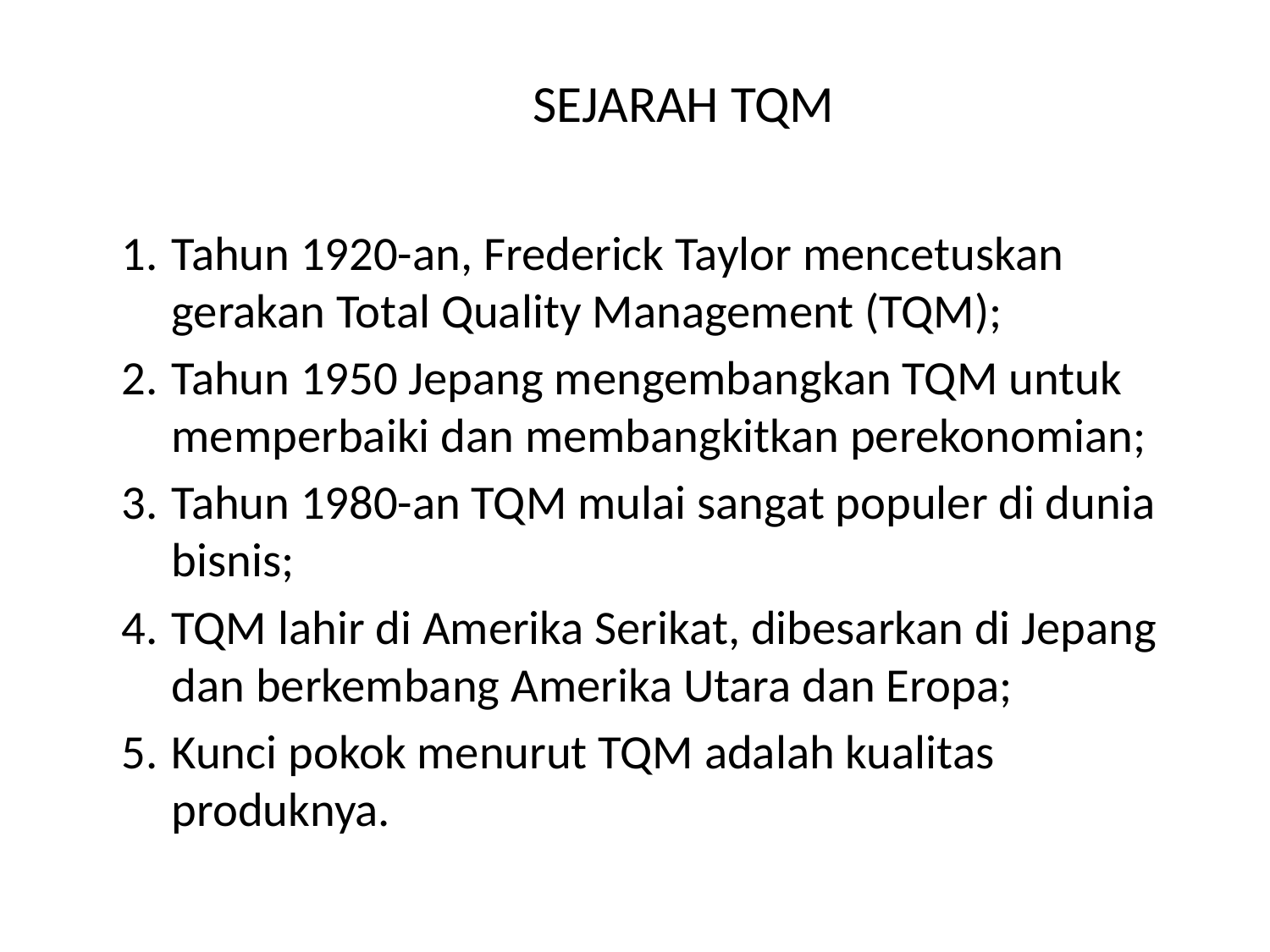

# SEJARAH TQM
Tahun 1920-an, Frederick Taylor mencetuskan gerakan Total Quality Management (TQM);
Tahun 1950 Jepang mengembangkan TQM untuk memperbaiki dan membangkitkan perekonomian;
Tahun 1980-an TQM mulai sangat populer di dunia bisnis;
TQM lahir di Amerika Serikat, dibesarkan di Jepang dan berkembang Amerika Utara dan Eropa;
Kunci pokok menurut TQM adalah kualitas produknya.